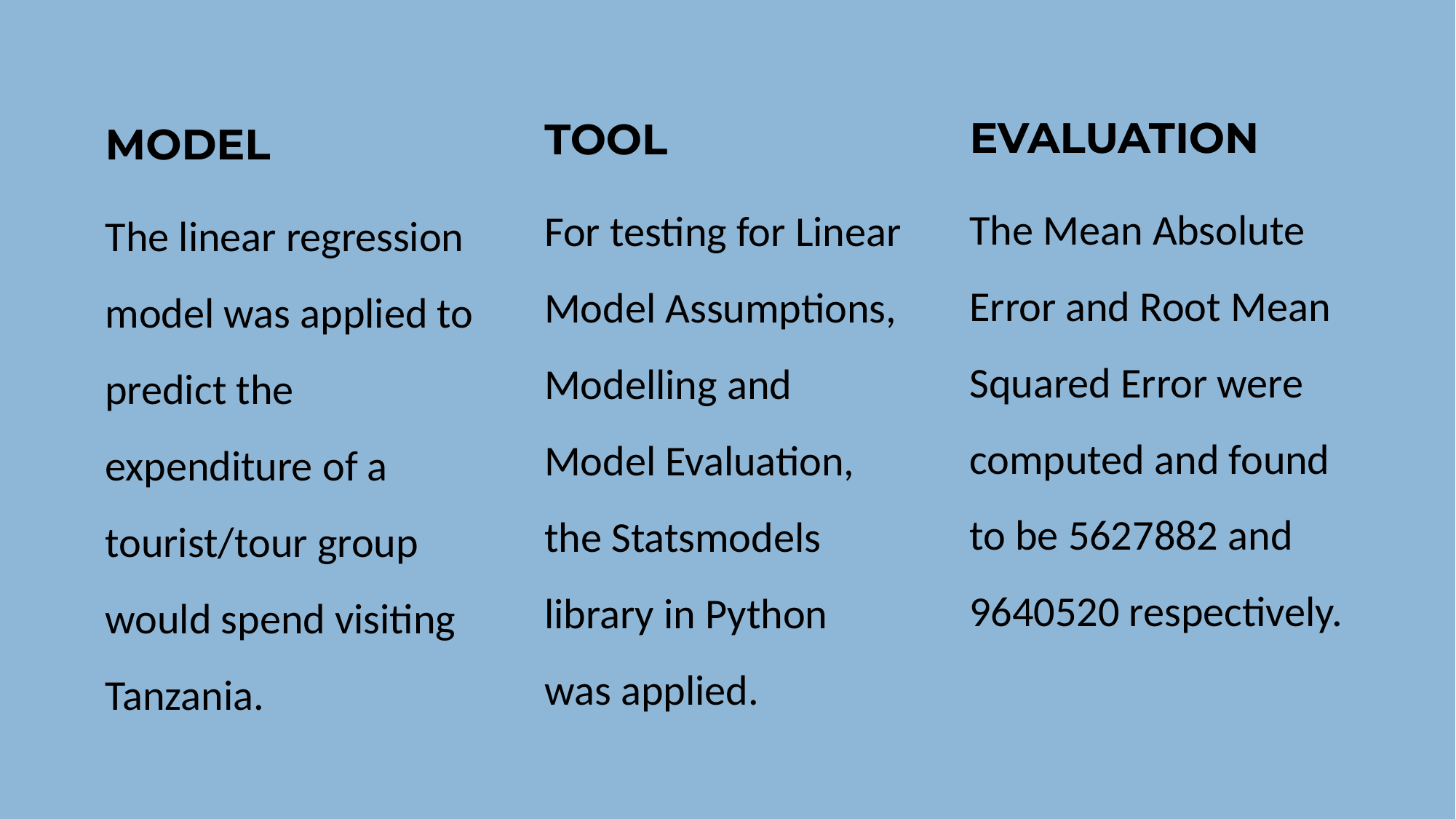

EVALUATION
The Mean Absolute Error and Root Mean Squared Error were computed and found to be 5627882 and 9640520 respectively.
TOOL
For testing for Linear Model Assumptions, Modelling and Model Evaluation, the Statsmodels library in Python was applied.
MODEL
The linear regression model was applied to predict the expenditure of a tourist/tour group would spend visiting Tanzania.